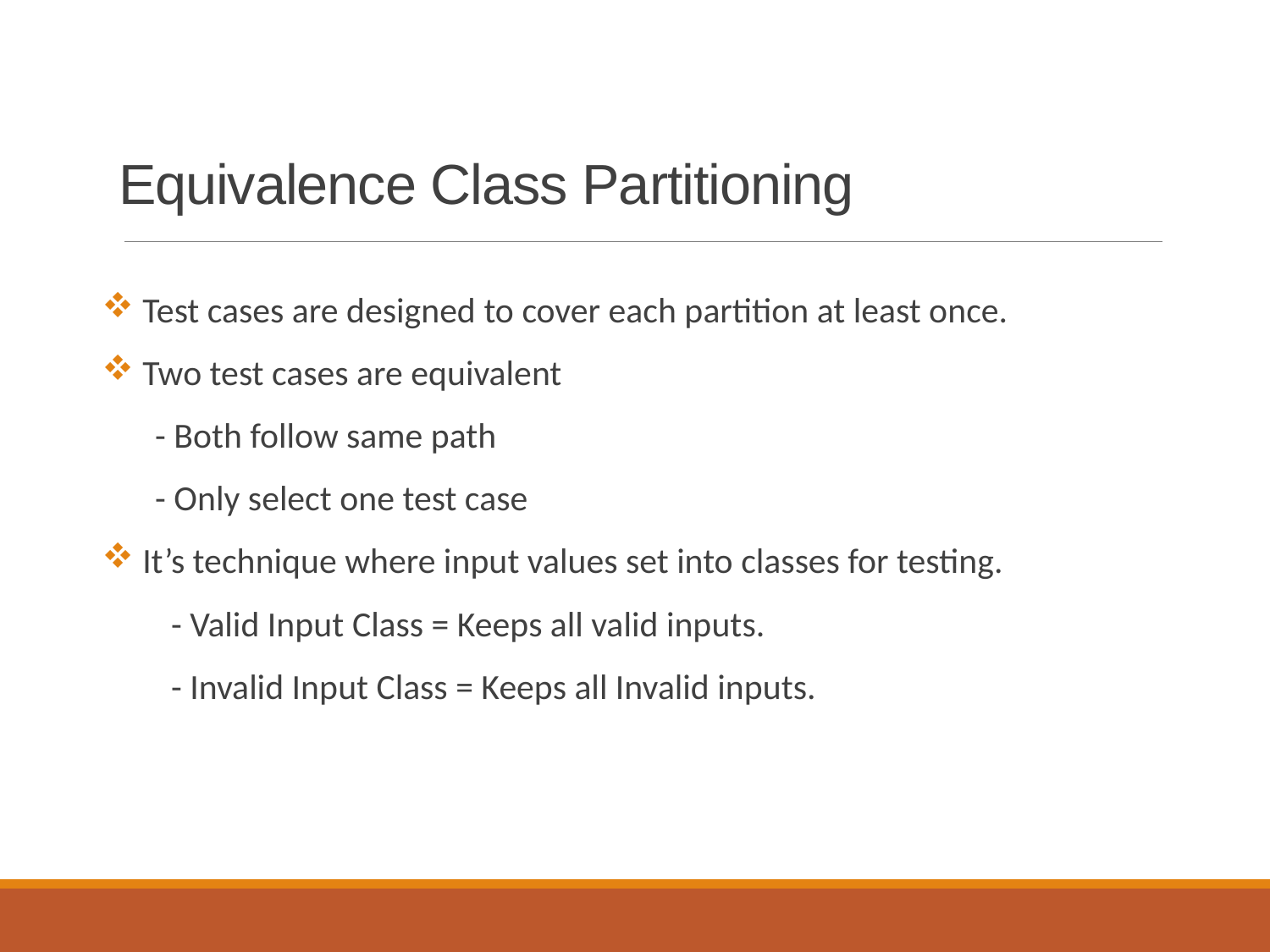

# Equivalence Class Partitioning
 Test cases are designed to cover each partition at least once.
 Two test cases are equivalent
     - Both follow same path
     - Only select one test case
 It’s technique where input values set into classes for testing.
       - Valid Input Class = Keeps all valid inputs.
       - Invalid Input Class = Keeps all Invalid inputs.